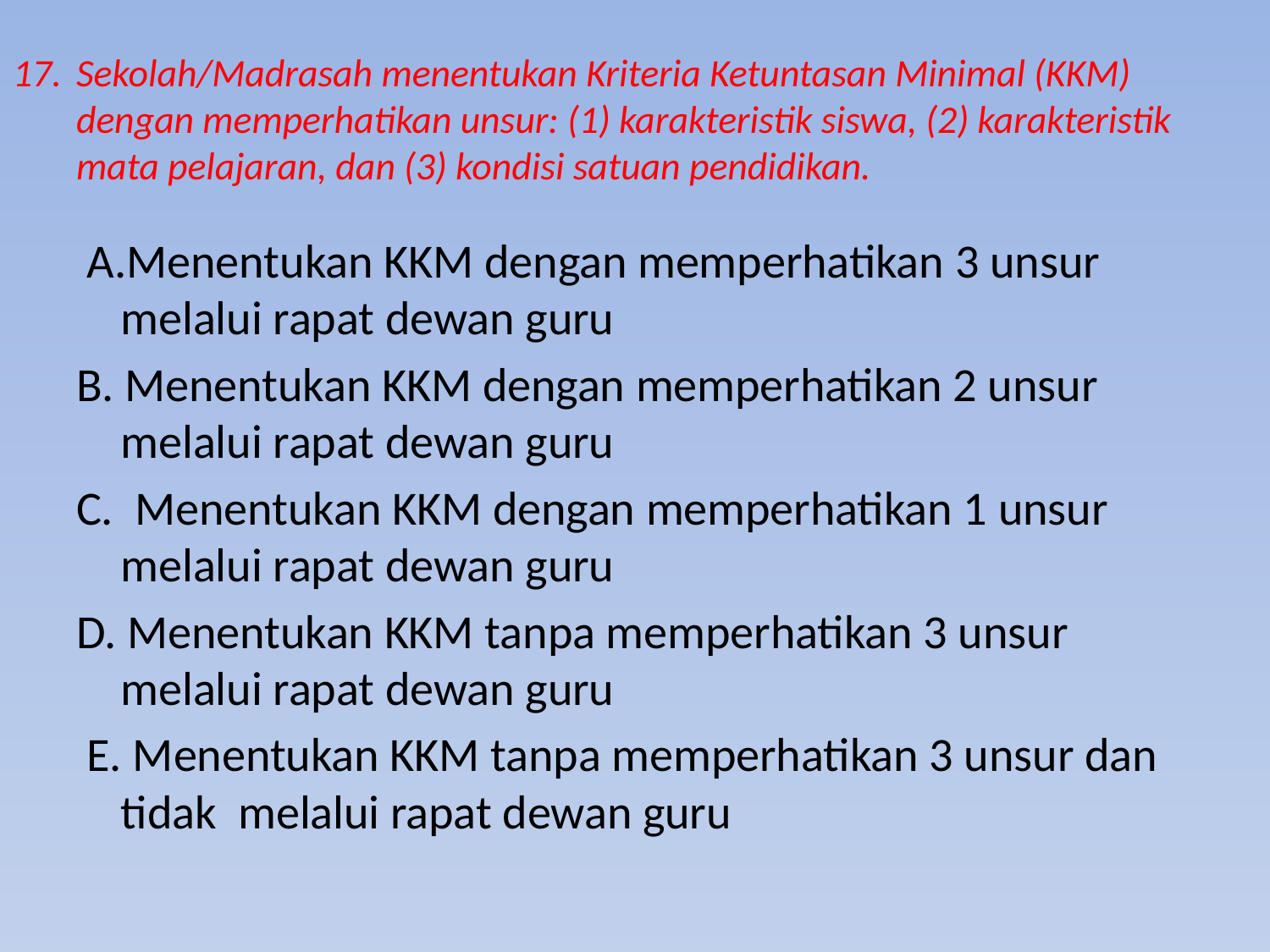

# 17.	Sekolah/Madrasah menentukan Kriteria Ketuntasan Minimal (KKM) dengan memperhatikan unsur: (1) karakteristik siswa, (2) karakteristik mata pelajaran, dan (3) kondisi satuan pendidikan.
 A.Menentukan KKM dengan memperhatikan 3 unsur melalui rapat dewan guru
B. Menentukan KKM dengan memperhatikan 2 unsur   melalui rapat dewan guru
C.  Menentukan KKM dengan memperhatikan 1 unsur melalui rapat dewan guru
D. Menentukan KKM tanpa memperhatikan 3 unsur melalui rapat dewan guru
 E. Menentukan KKM tanpa memperhatikan 3 unsur dan tidak  melalui rapat dewan guru